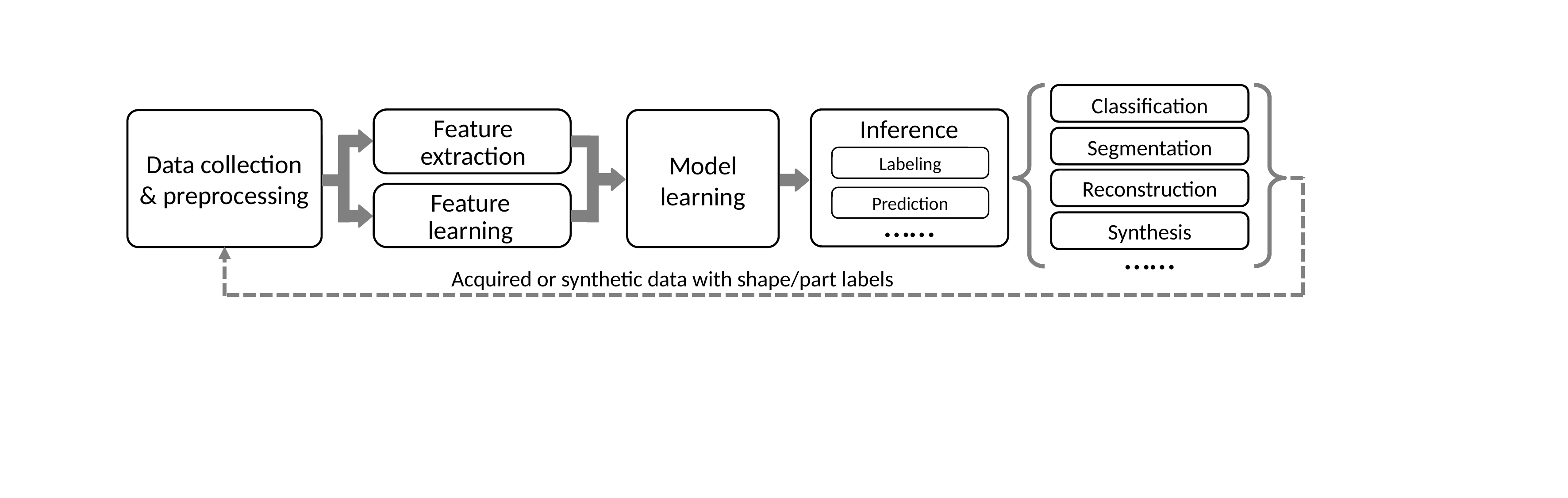

Classification

Inference

Data collection
& preprocessing

Feature extraction

Segmentation

Model
learning
Labeling

Reconstruction

Feature
learning
Prediction
……

Synthesis
……
Acquired or synthetic data with shape/part labels